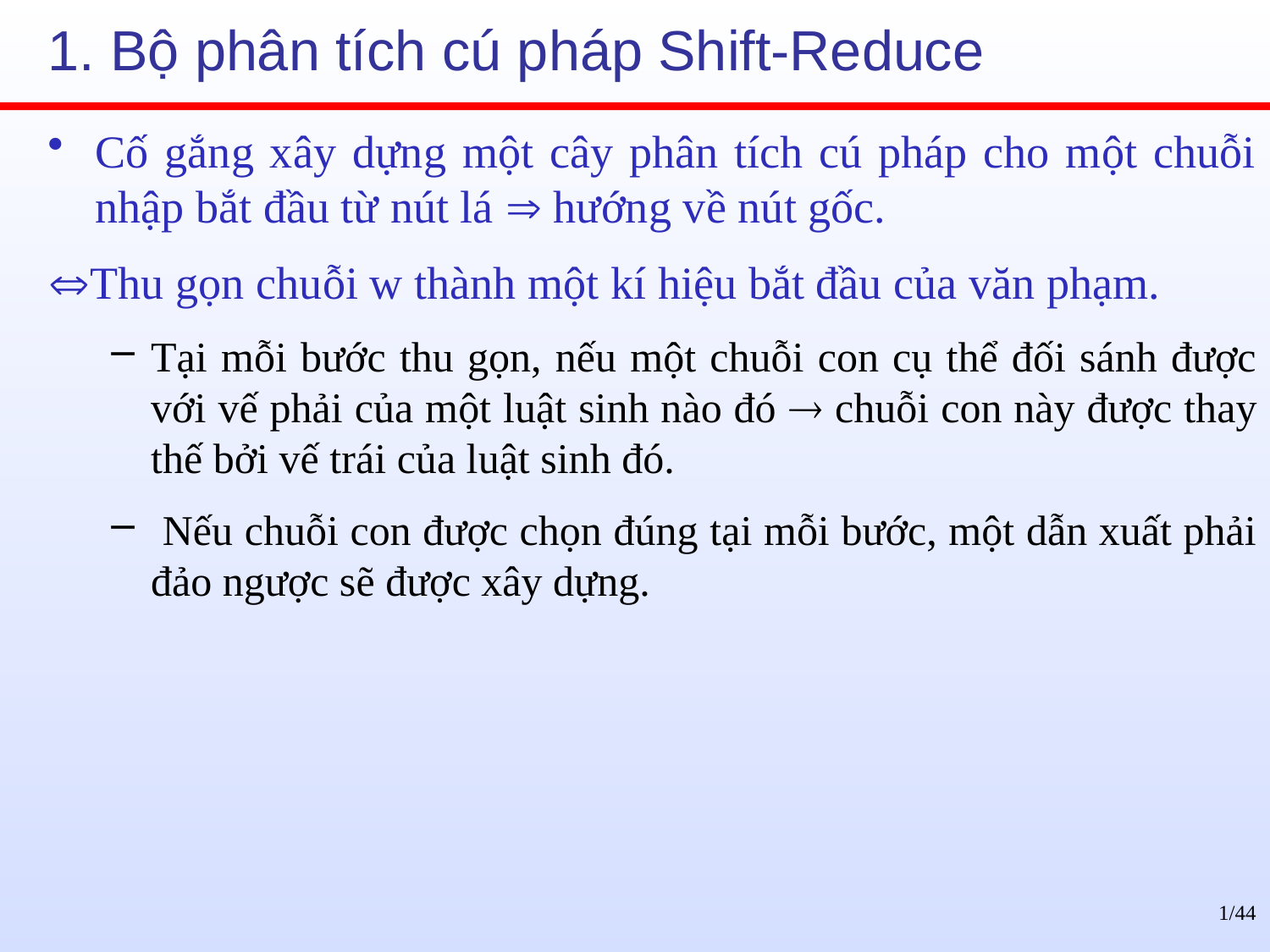

# 1. Bộ phân tích cú pháp Shift-Reduce
Cố gắng xây dựng một cây phân tích cú pháp cho một chuỗi nhập bắt đầu từ nút lá ⇒ hướng về nút gốc.
⇔Thu gọn chuỗi w thành một kí hiệu bắt đầu của văn phạm.
Tại mỗi bước thu gọn, nếu một chuỗi con cụ thể đối sánh được với vế phải của một luật sinh nào đó → chuỗi con này được thay thế bởi vế trái của luật sinh đó.
 Nếu chuỗi con được chọn đúng tại mỗi bước, một dẫn xuất phải đảo ngược sẽ được xây dựng.